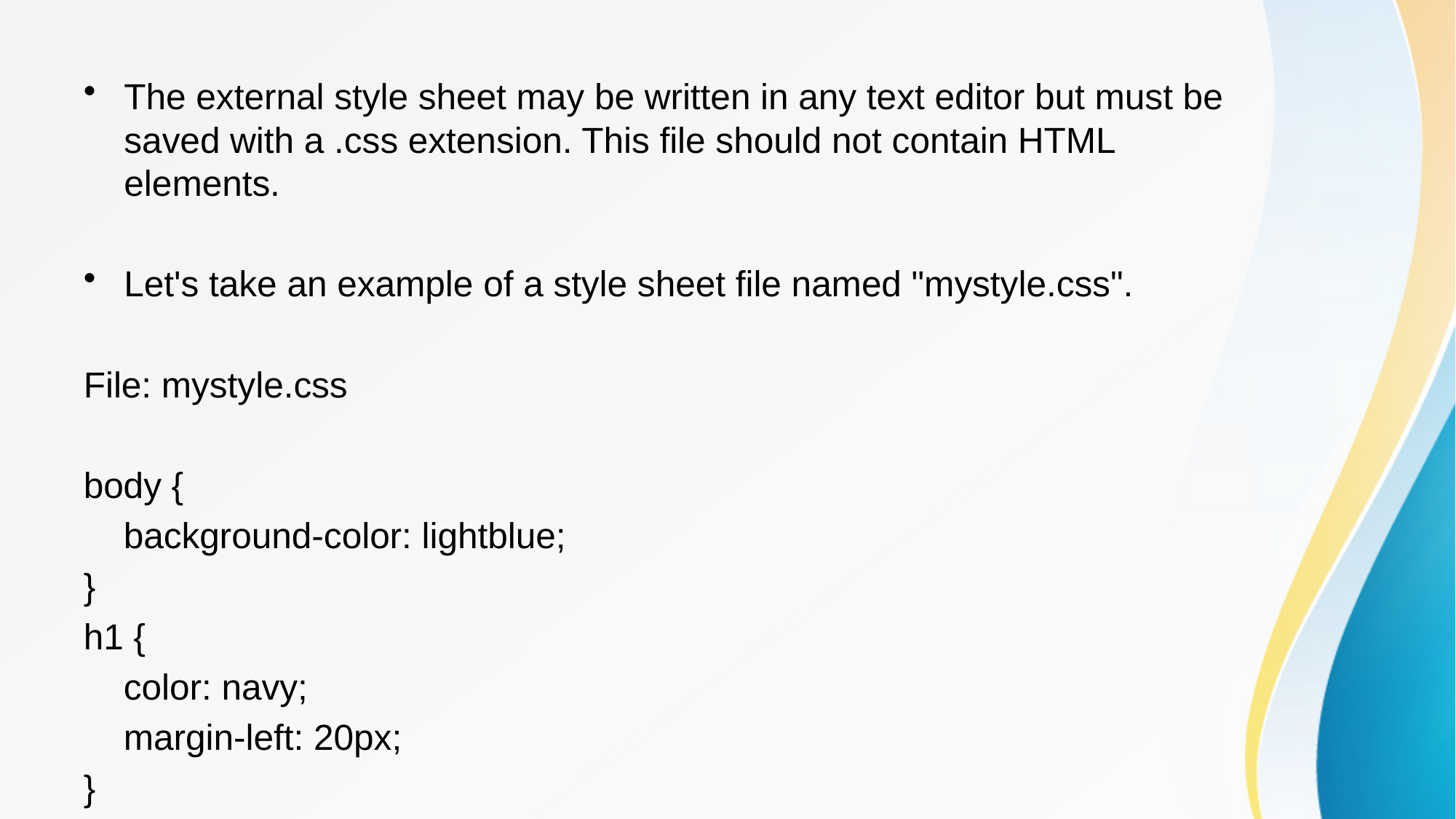

The external style sheet may be written in any text editor but must be saved with a .css extension. This file should not contain HTML elements.

Let's take an example of a style sheet file named "mystyle.css".

File: mystyle.css

body {
    background-color: lightblue;
}
h1 {
    color: navy;
    margin-left: 20px;
}